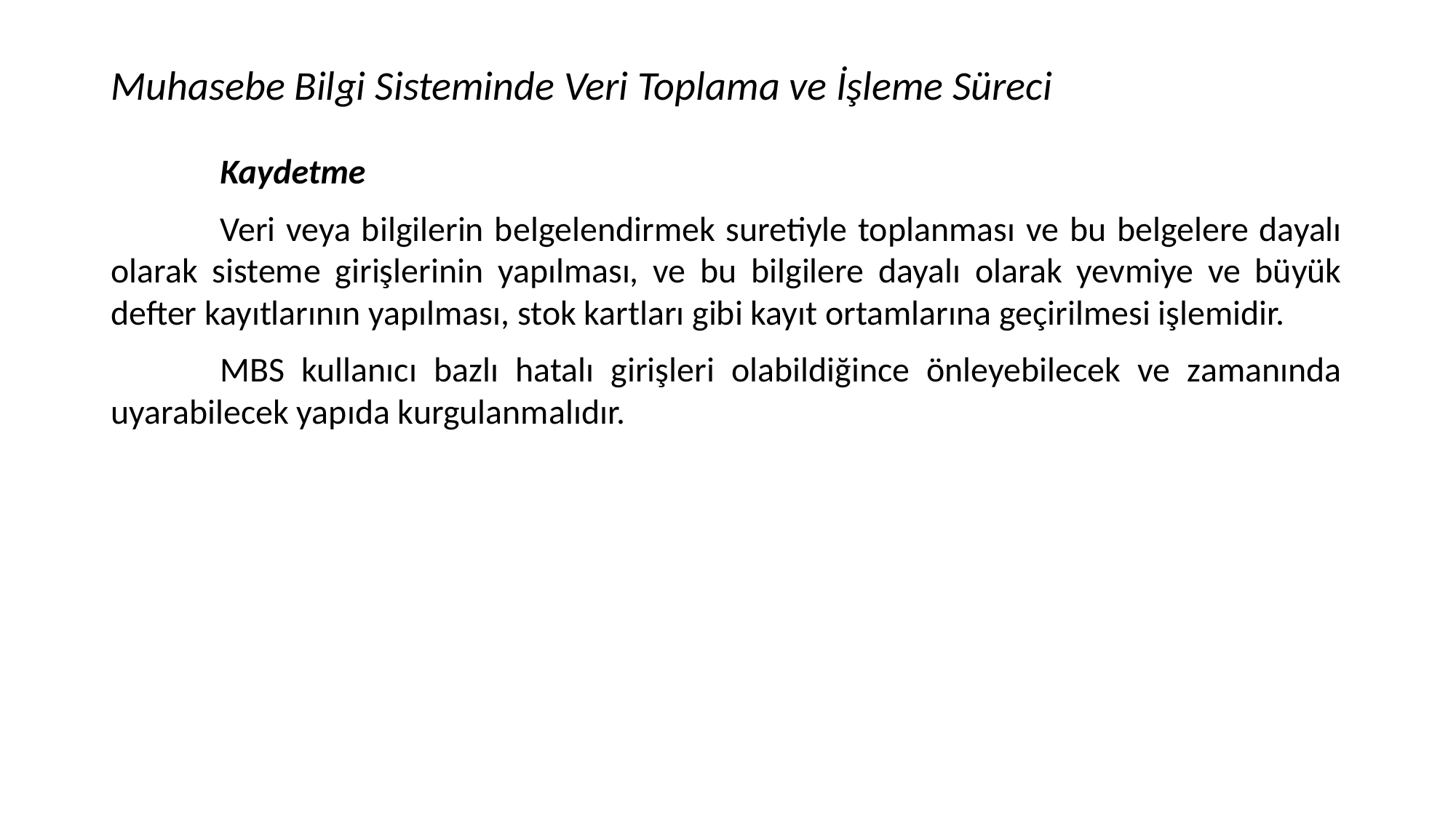

# Muhasebe Bilgi Sisteminde Veri Toplama ve İşleme Süreci
	Kaydetme
	Veri veya bilgilerin belgelendirmek suretiyle toplanması ve bu belgelere dayalı olarak sisteme girişlerinin yapılması, ve bu bilgilere dayalı olarak yevmiye ve büyük defter kayıtlarının yapılması, stok kartları gibi kayıt ortamlarına geçirilmesi işlemidir.
	MBS kullanıcı bazlı hatalı girişleri olabildiğince önleyebilecek ve zamanında uyarabilecek yapıda kurgulanmalıdır.